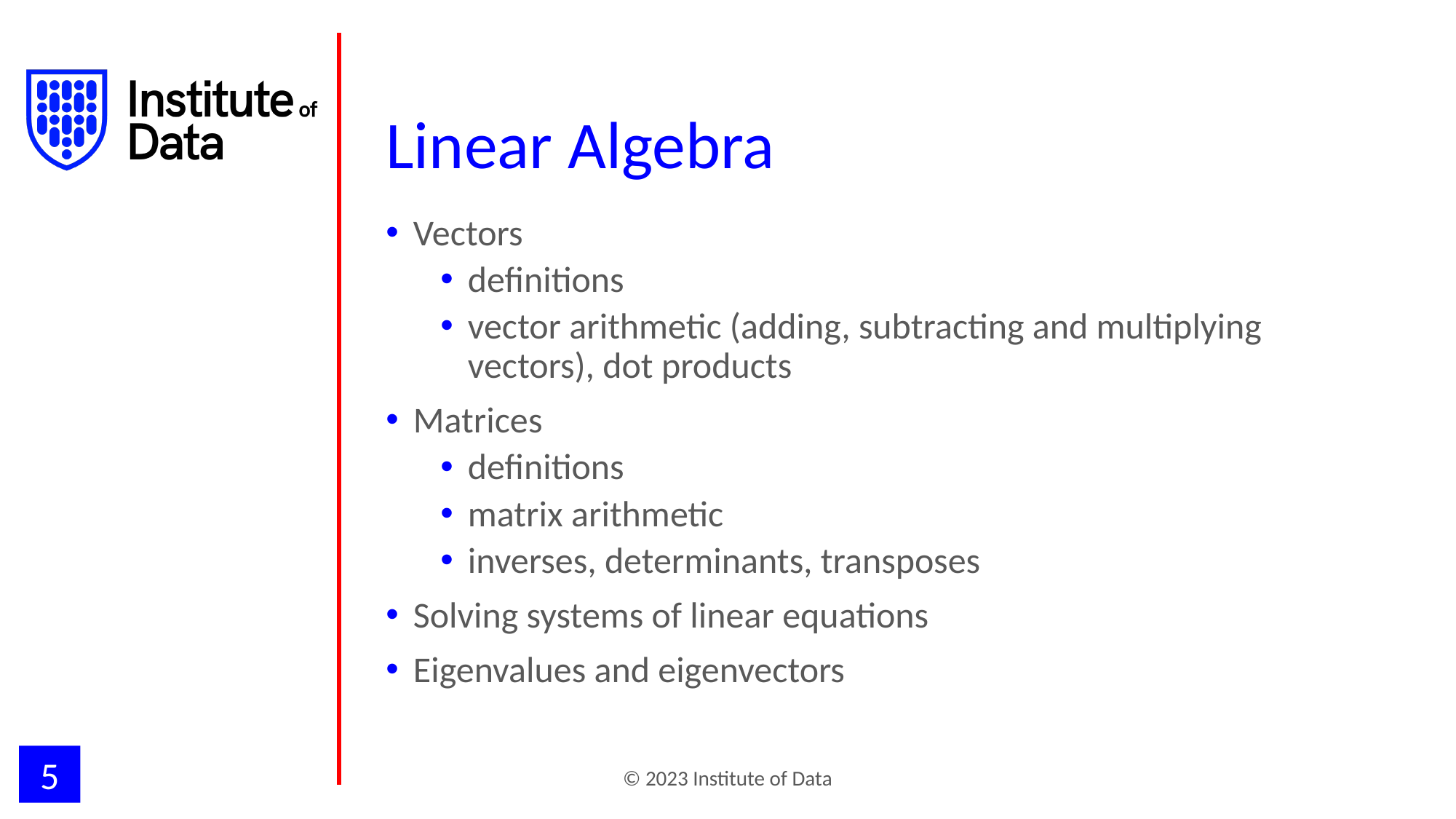

# Linear Algebra
Vectors
definitions
vector arithmetic (adding, subtracting and multiplying vectors), dot products
Matrices
definitions
matrix arithmetic
inverses, determinants, transposes
Solving systems of linear equations
Eigenvalues and eigenvectors